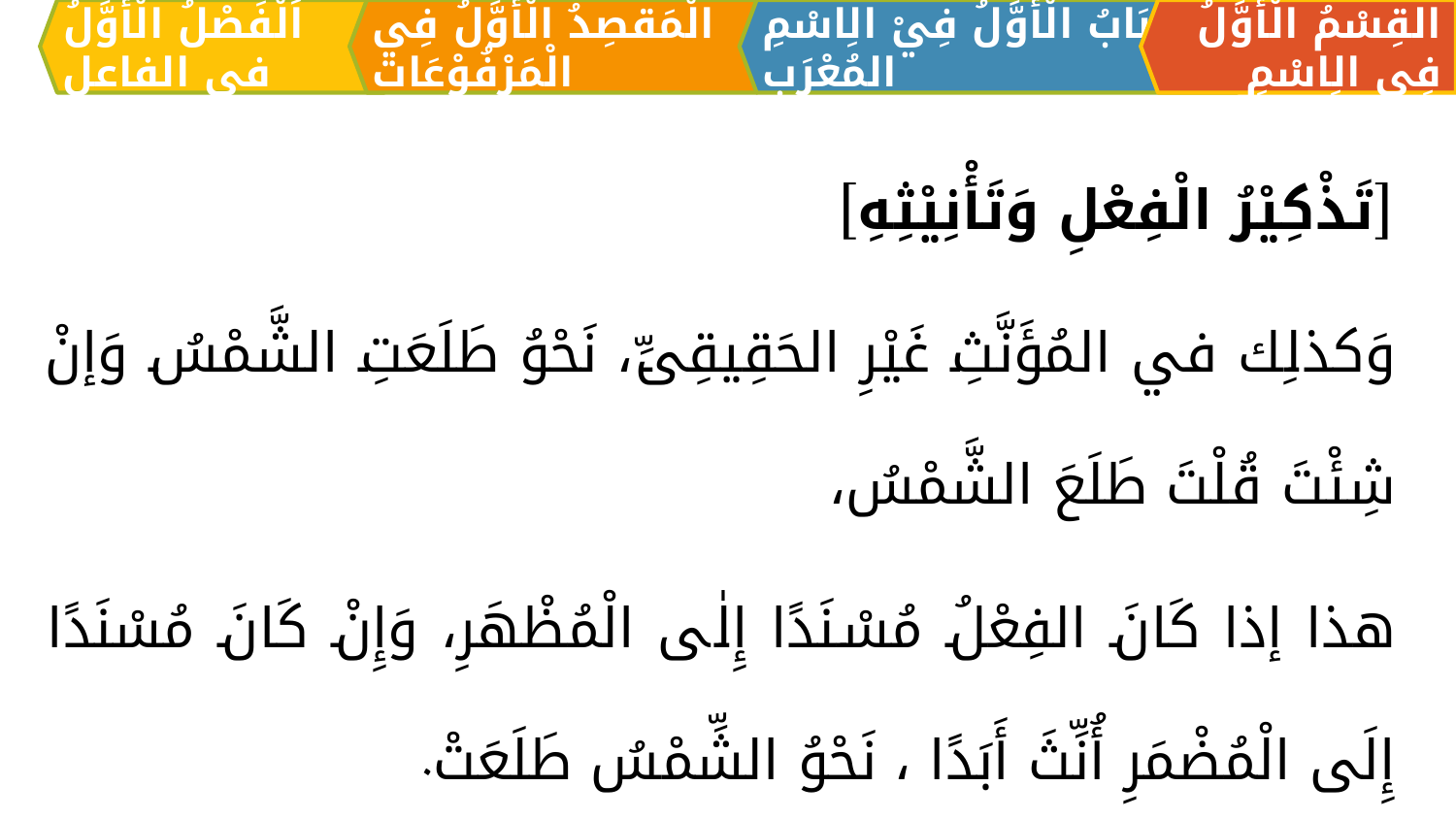

الْمَقصِدُ الْأَوَّلُ فِي الْمَرْفُوْعَات
القِسْمُ الْأَوَّلُ فِي الِاسْمِ
اَلبَابُ الْأَوَّلُ فِيْ الِاسْمِ المُعْرَبِ
اَلْفَصْلُ الْأَوَّلُ في الفاعل
[تَذْكِيْرُ الْفِعْلِ وَتَأْنِيْثِهِ]
وَكذلِك في المُؤَنَّثِ غَيْرِ الحَقِيقِىِّ، نَحْوُ طَلَعَتِ الشَّمْسُ وَإنْ شِئْتَ قُلْتَ طَلَعَ الشَّمْسُ،
هذا إذا كَانَ الفِعْلُ مُسْنَدًا إِلٰی الْمُظْهَرِ، وَإِنْ كَانَ مُسْنَدًا إِلَی الْمُضْمَرِ أُنِّثَ أَبَدًا ، نَحْوُ الشِّمْسُ طَلَعَتْ.